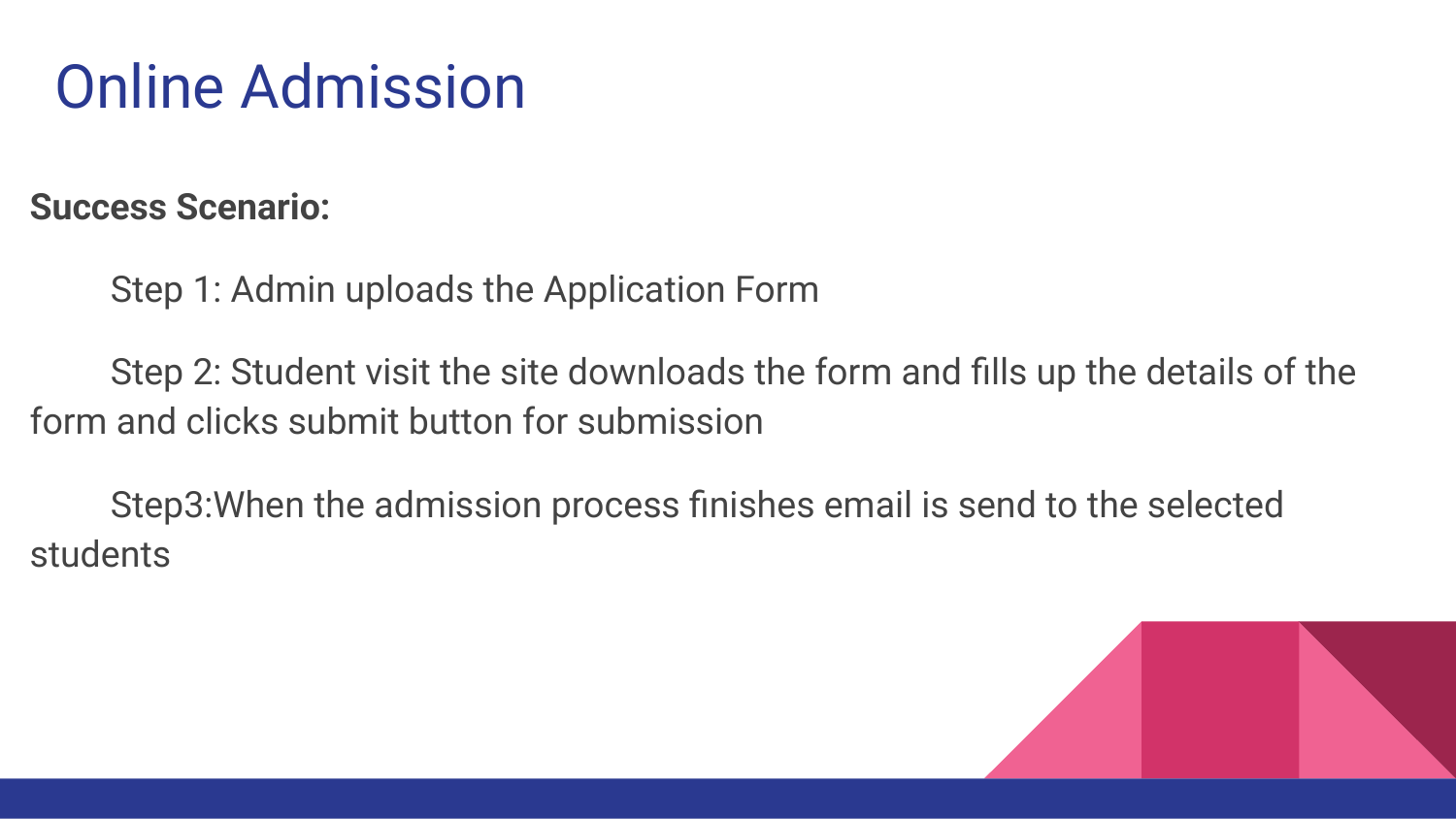

# Online Admission
Success Scenario:
         Step 1: Admin uploads the Application Form
         Step 2: Student visit the site downloads the form and fills up the details of the form and clicks submit button for submission
         Step3:When the admission process finishes email is send to the selected students